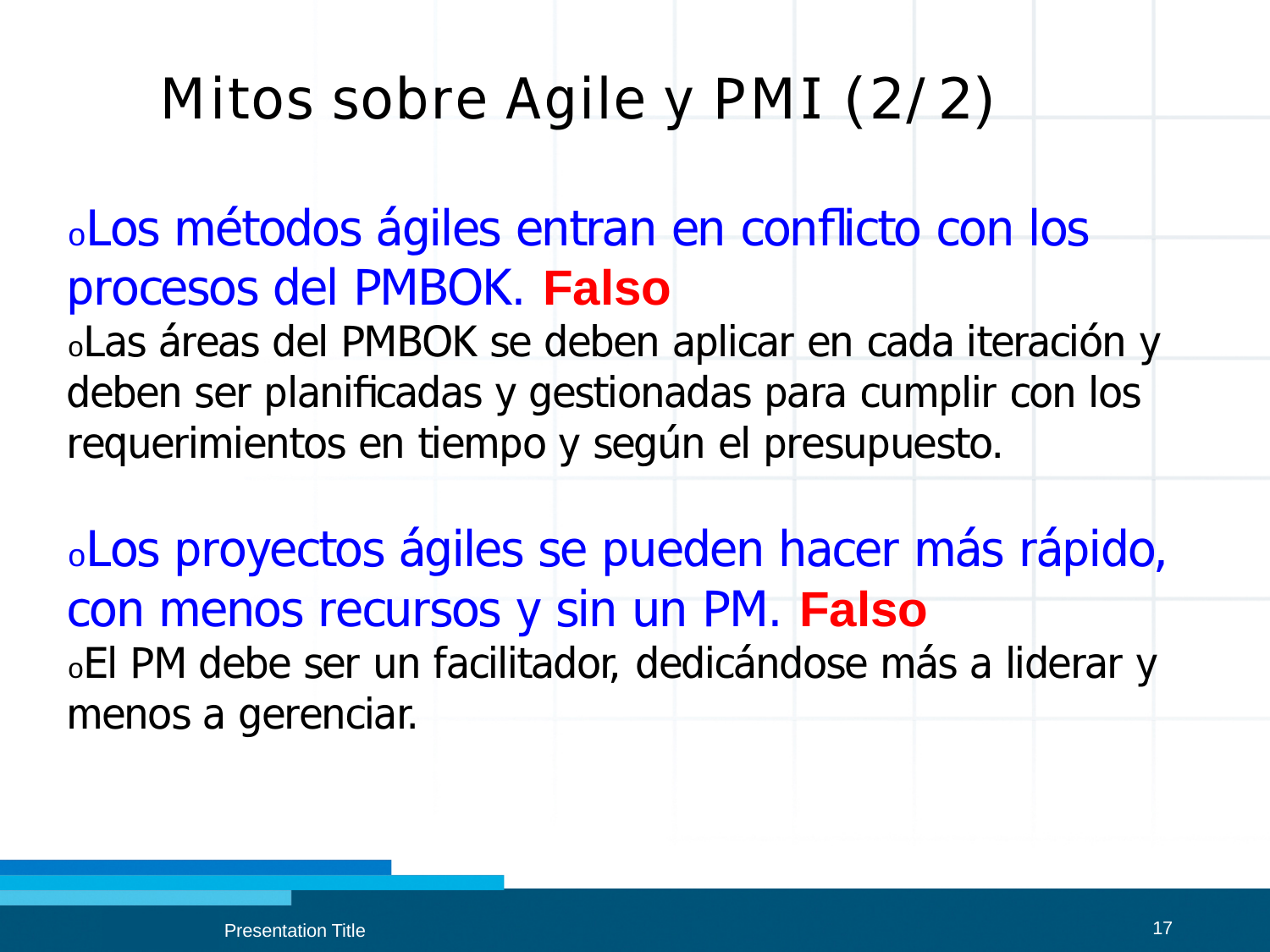

Mitos sobre Agile y PMI (2/2)

oLos métodos ágiles entran en conflicto con los procesos del PMBOK. Falso
oLas áreas del PMBOK se deben aplicar en cada iteración y deben ser planificadas y gestionadas para cumplir con los requerimientos en tiempo y según el presupuesto.

oLos proyectos ágiles se pueden hacer más rápido, con menos recursos y sin un PM. Falso
oEl PM debe ser un facilitador, dedicándose más a liderar y menos a gerenciar.
Presentation Title